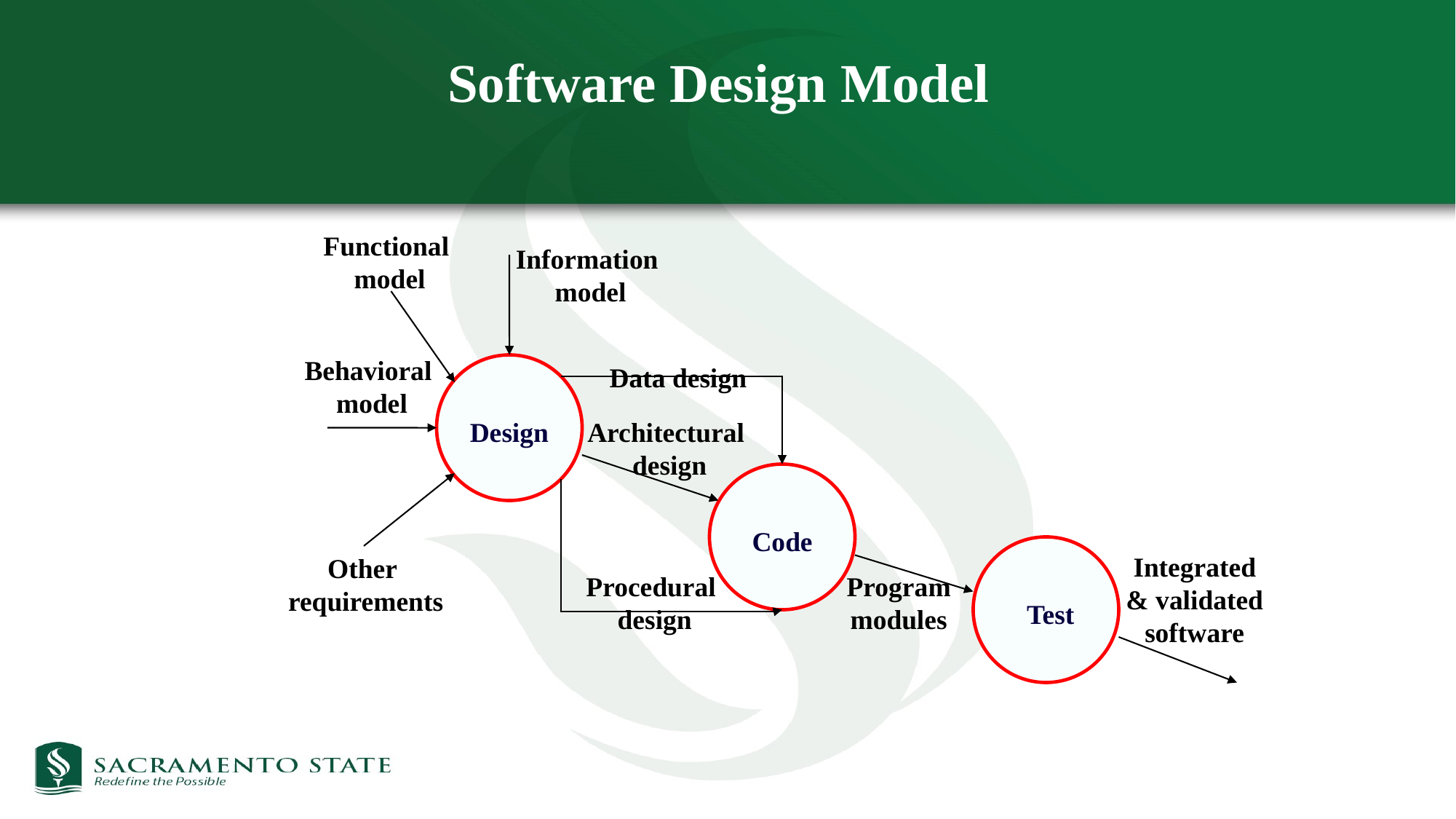

# Software Design Model
Functional
model
Information
model

Behavioral
model

Data design
Design
Architectural
design

Code

Integrated
& validated
software
Other
requirements

Procedural
design
Program
modules
Test